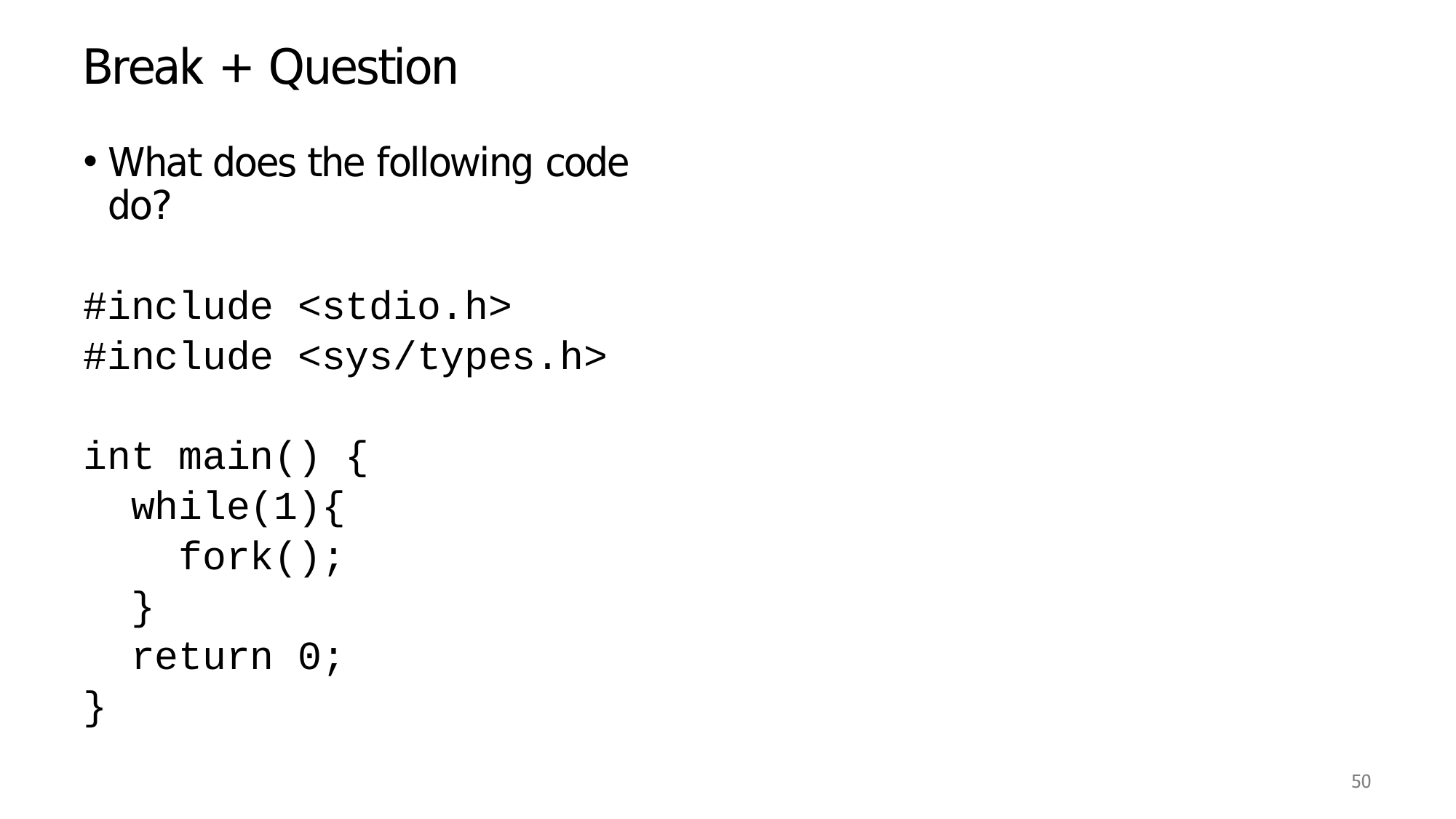

# Break + Question
What does the following code do?

#include <stdio.h>
#include <sys/types.h>

int main() {
  while(1){
    fork();
  }
  return 0;
}
50